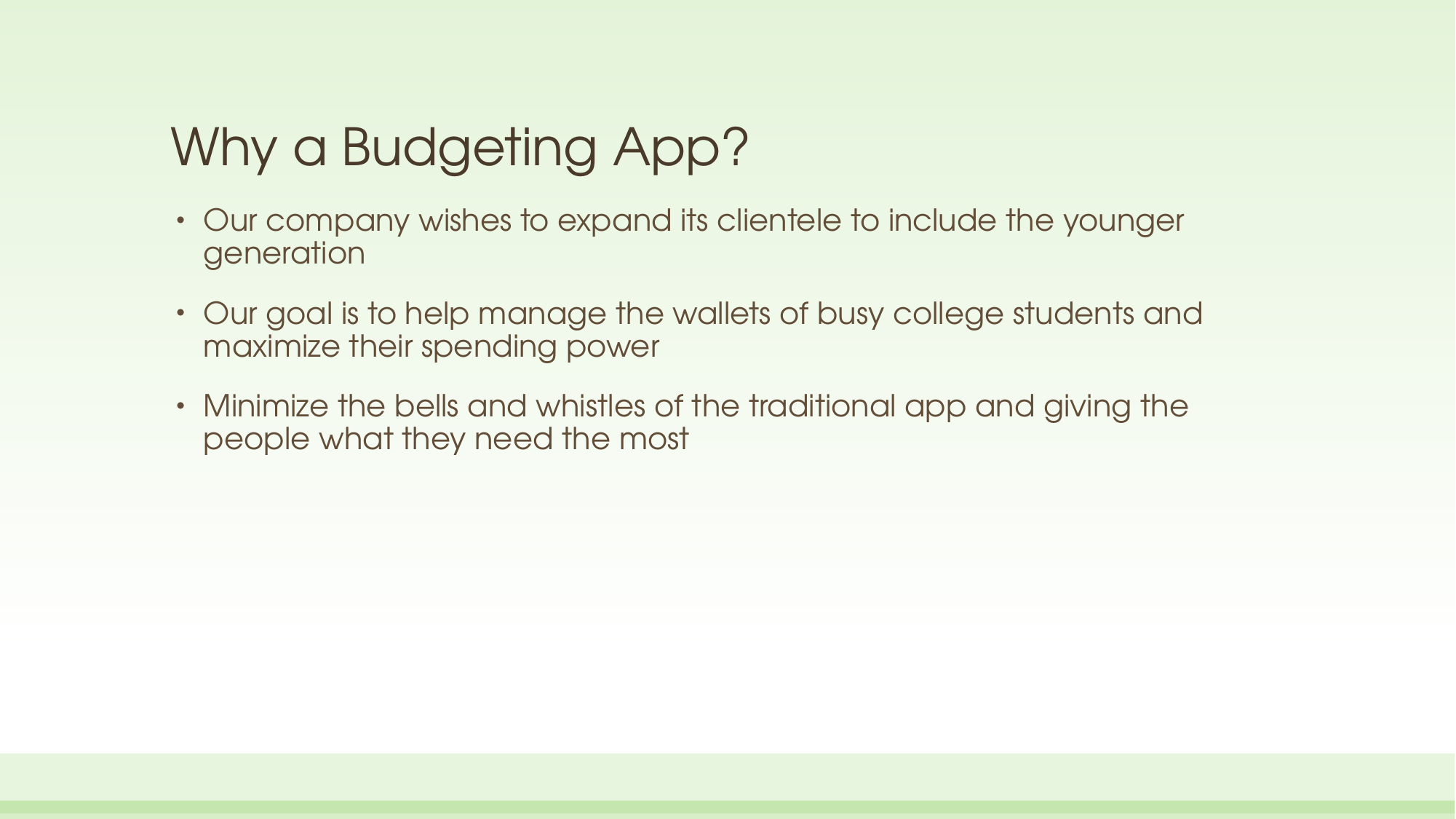

# Why a Budgeting App?
Our company wishes to expand its clientele to include the younger generation
Our goal is to help manage the wallets of busy college students and maximize their spending power
Minimize the bells and whistles of the traditional app and giving the people what they need the most